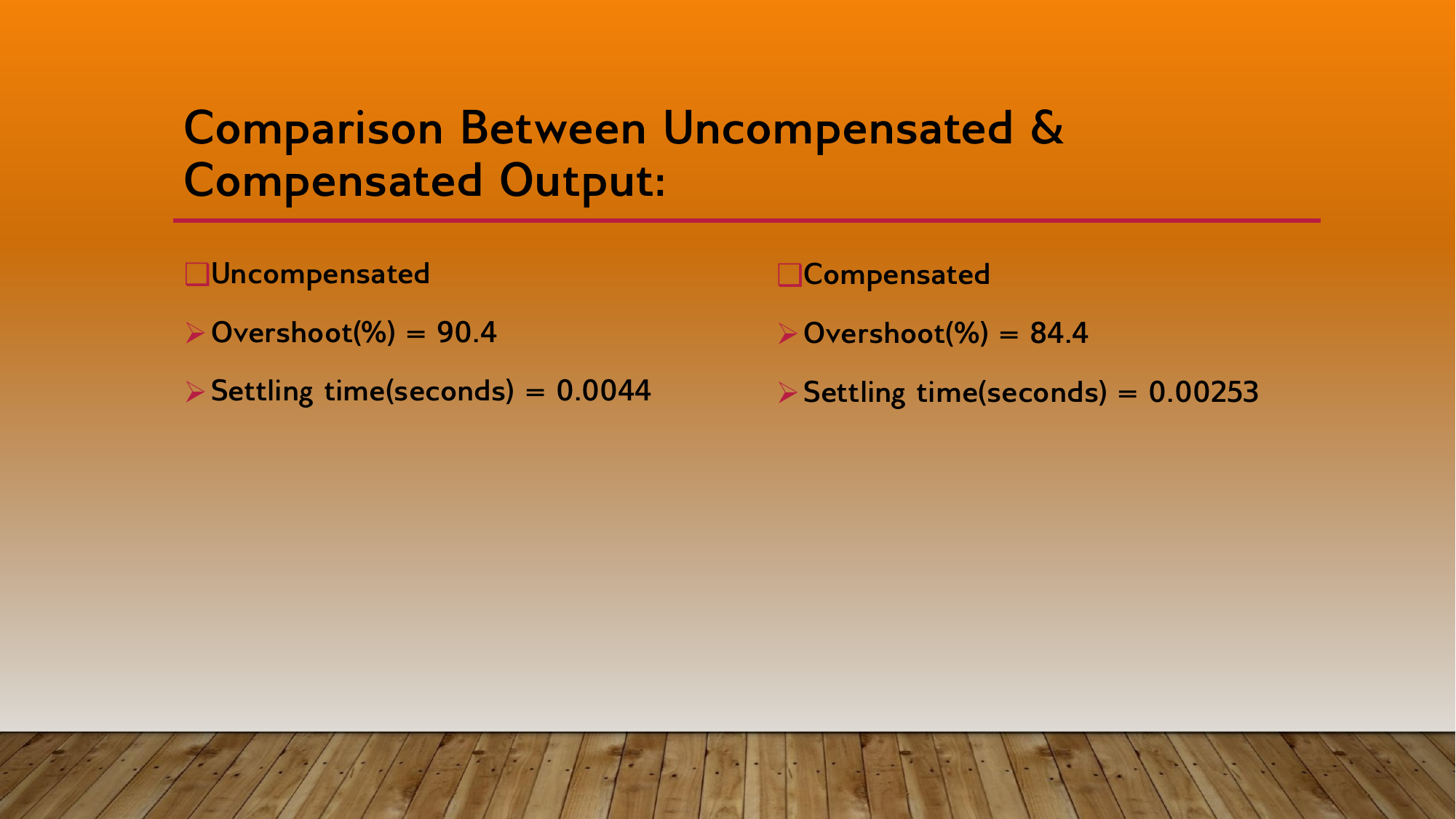

# Comparison Between Uncompensated & Compensated Output:
Uncompensated
Overshoot(%) = 90.4
Settling time(seconds) = 0.0044

Compensated
Overshoot(%) = 84.4
Settling time(seconds) = 0.00253